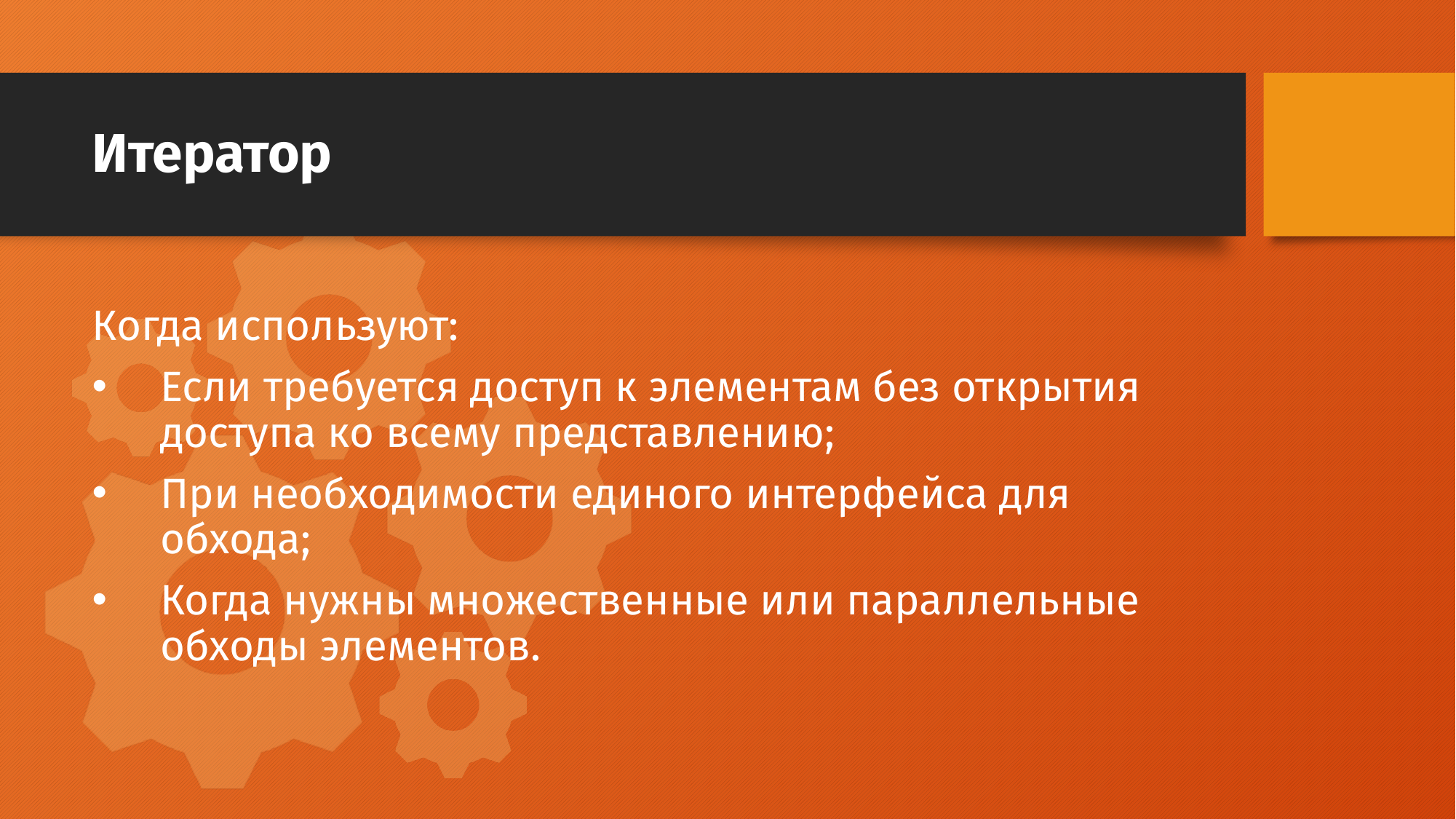

# Итератор
Когда используют:
Если требуется доступ к элементам без открытия доступа ко всему представлению;
При необходимости единого интерфейса для обхода;
Когда нужны множественные или параллельные обходы элементов.